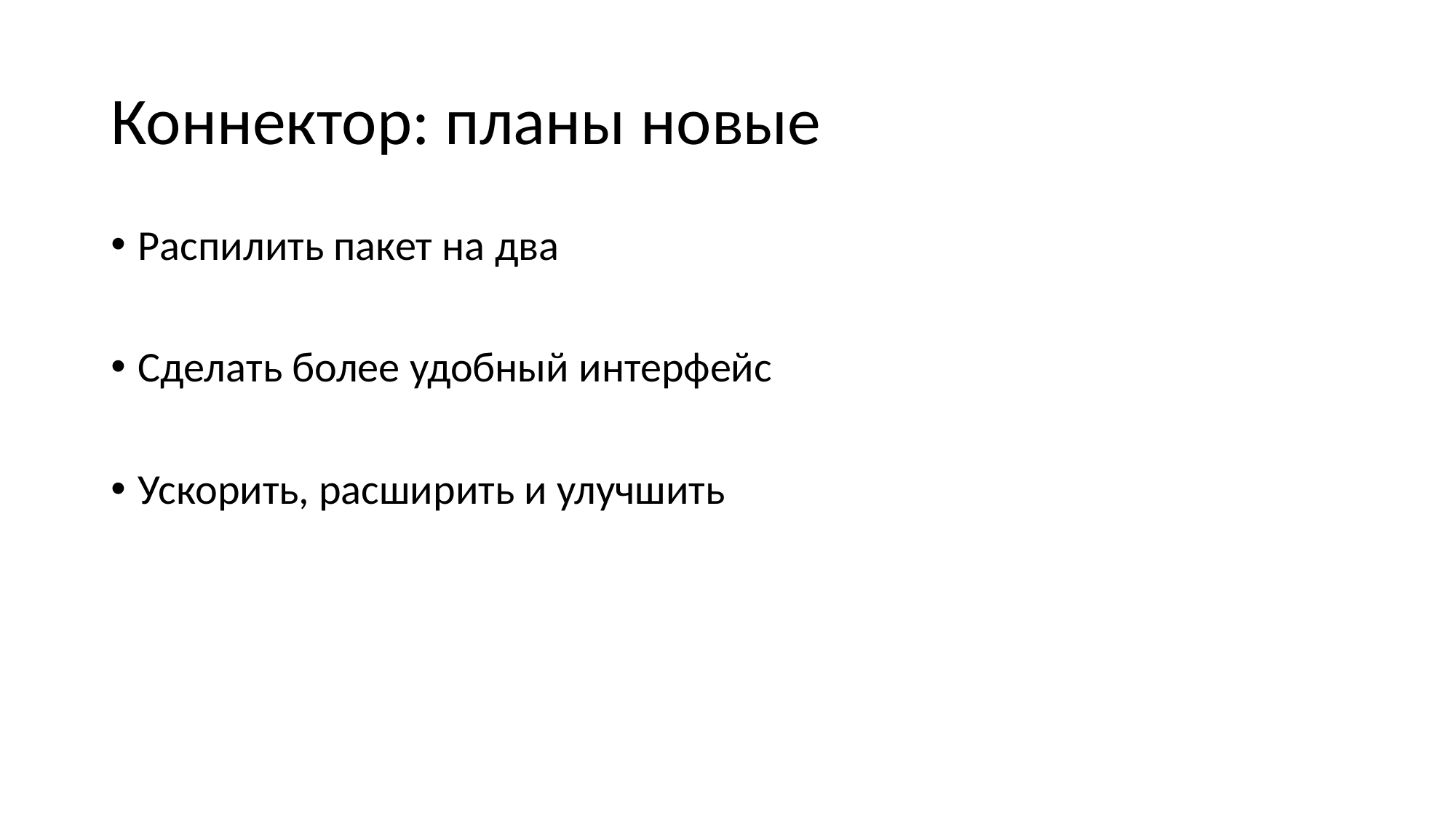

# Коннектор: планы новые
Распилить пакет на два

Сделать более удобный интерфейс

Ускорить, расширить и улучшить